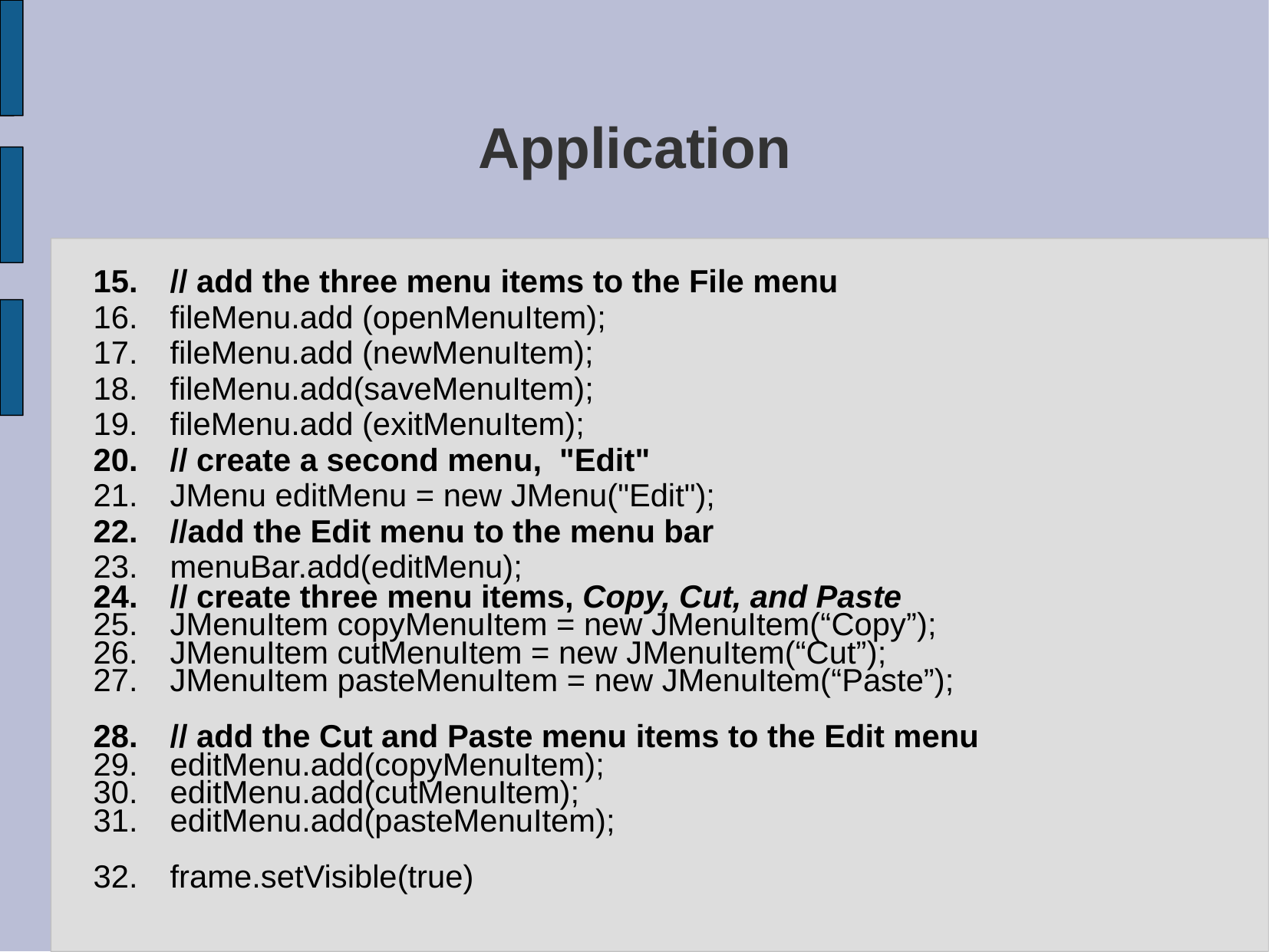

# Application
// add the three menu items to the File menu
fileMenu.add (openMenuItem);
fileMenu.add (newMenuItem);
fileMenu.add(saveMenuItem);
fileMenu.add (exitMenuItem);
// create a second menu,  "Edit"
JMenu editMenu = new JMenu("Edit");
//add the Edit menu to the menu bar
menuBar.add(editMenu);
// create three menu items, Copy, Cut, and Paste
JMenuItem copyMenuItem = new JMenuItem(“Copy”);
JMenuItem cutMenuItem = new JMenuItem(“Cut”);
JMenuItem pasteMenuItem = new JMenuItem(“Paste”);
// add the Cut and Paste menu items to the Edit menu
editMenu.add(copyMenuItem);
editMenu.add(cutMenuItem);
editMenu.add(pasteMenuItem);
frame.setVisible(true)